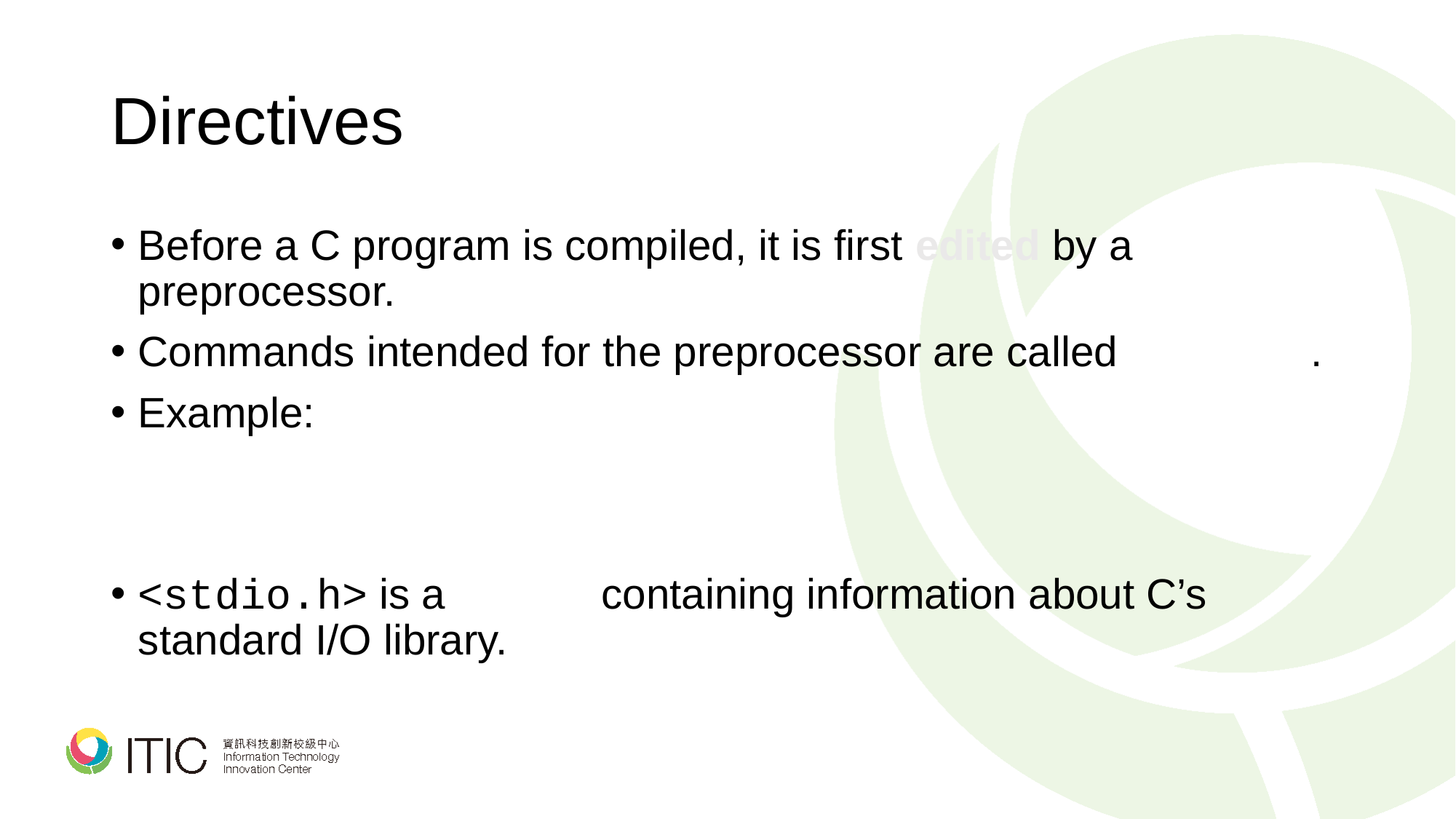

# Directives
Before a C program is compiled, it is first edited by a preprocessor.
Commands intended for the preprocessor are called directives.
Example:
	#include <stdio.h>

<stdio.h> is a header containing information about C’s standard I/O library.